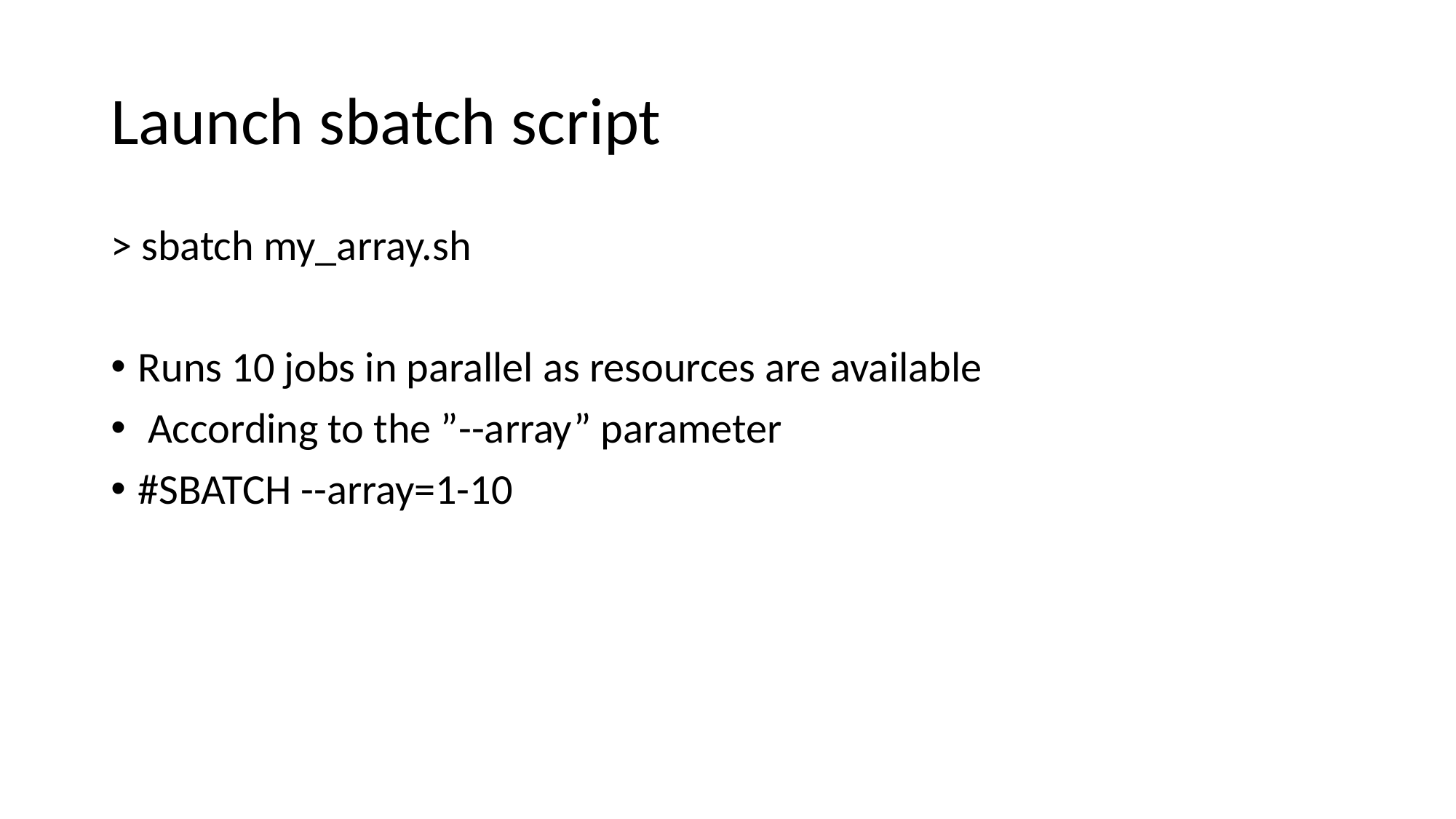

# Launch sbatch script
> sbatch my_array.sh

Runs 10 jobs in parallel as resources are available
 According to the ”--array” parameter
#SBATCH --array=1-10